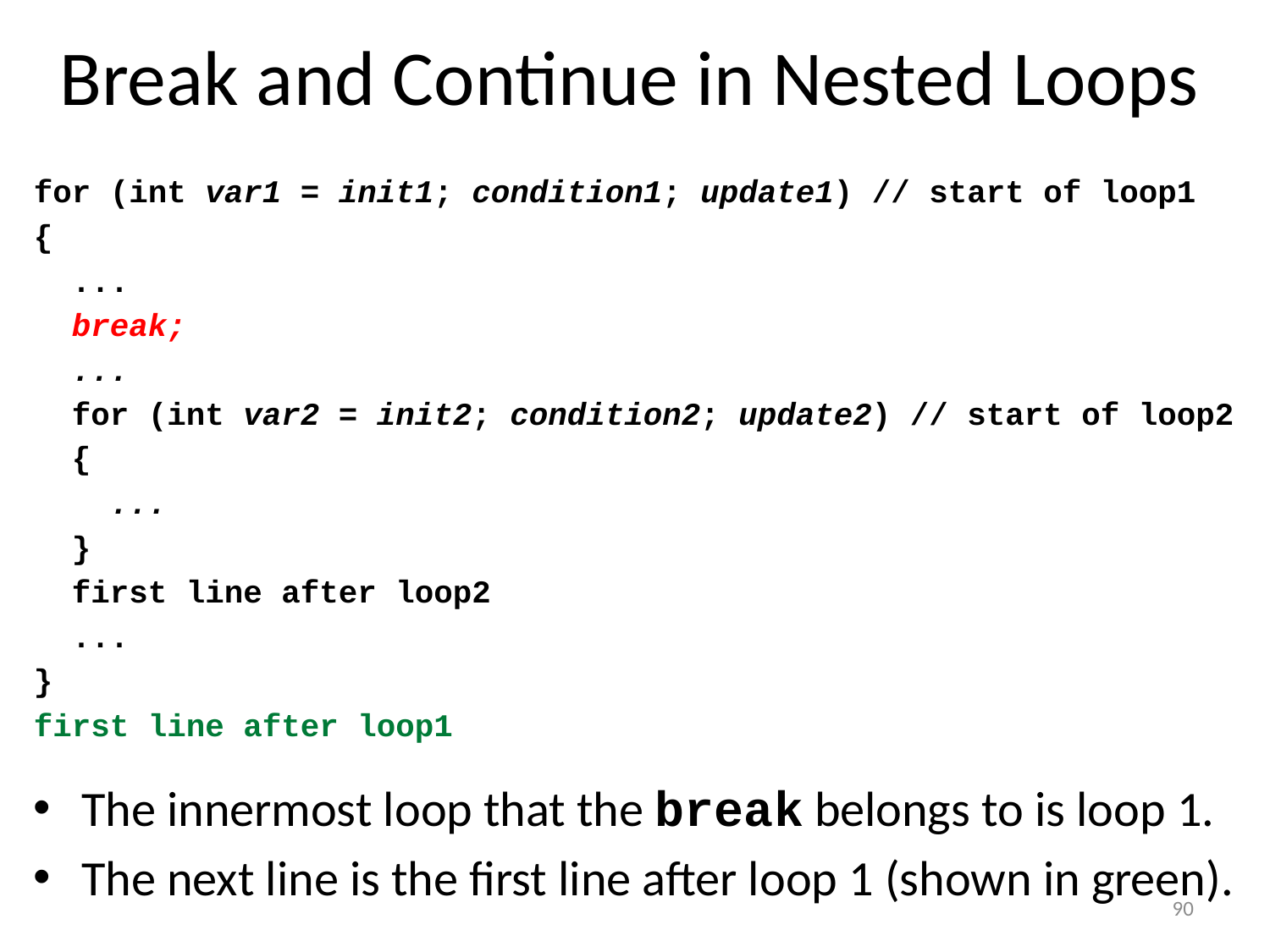

# Break and Continue in Nested Loops
for (int var1 = init1; condition1; update1) // start of loop1
{
  ...
  break;
  ...
  for (int var2 = init2; condition2; update2) // start of loop2
  {
    ...
  }
  first line after loop2
  ...
}
first line after loop1

The innermost loop that the break belongs to is loop 1.
The next line is the first line after loop 1 (shown in green).
90